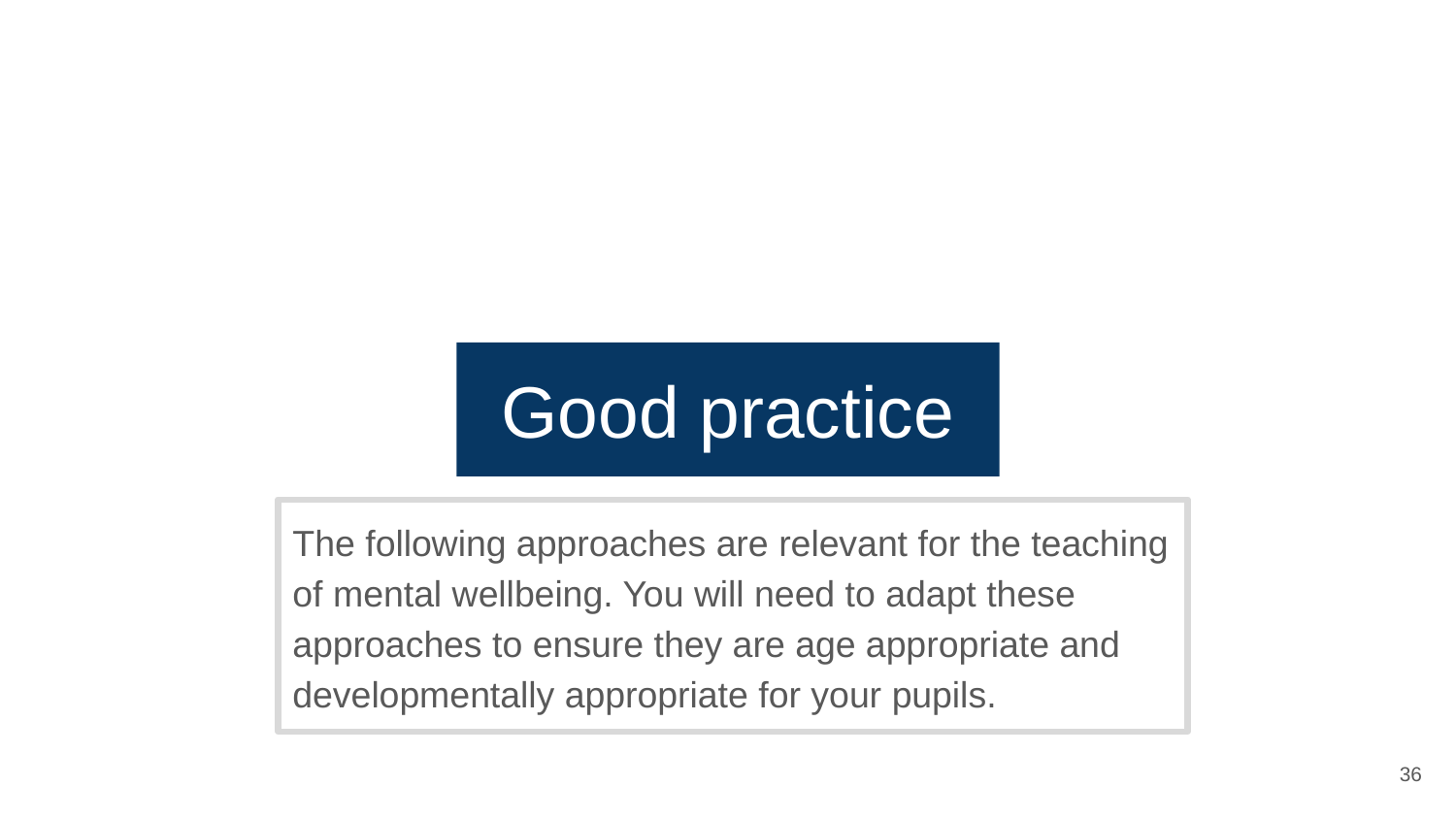

# Good practice
The following approaches are relevant for the teaching of mental wellbeing. You will need to adapt these approaches to ensure they are age appropriate and developmentally appropriate for your pupils.
36